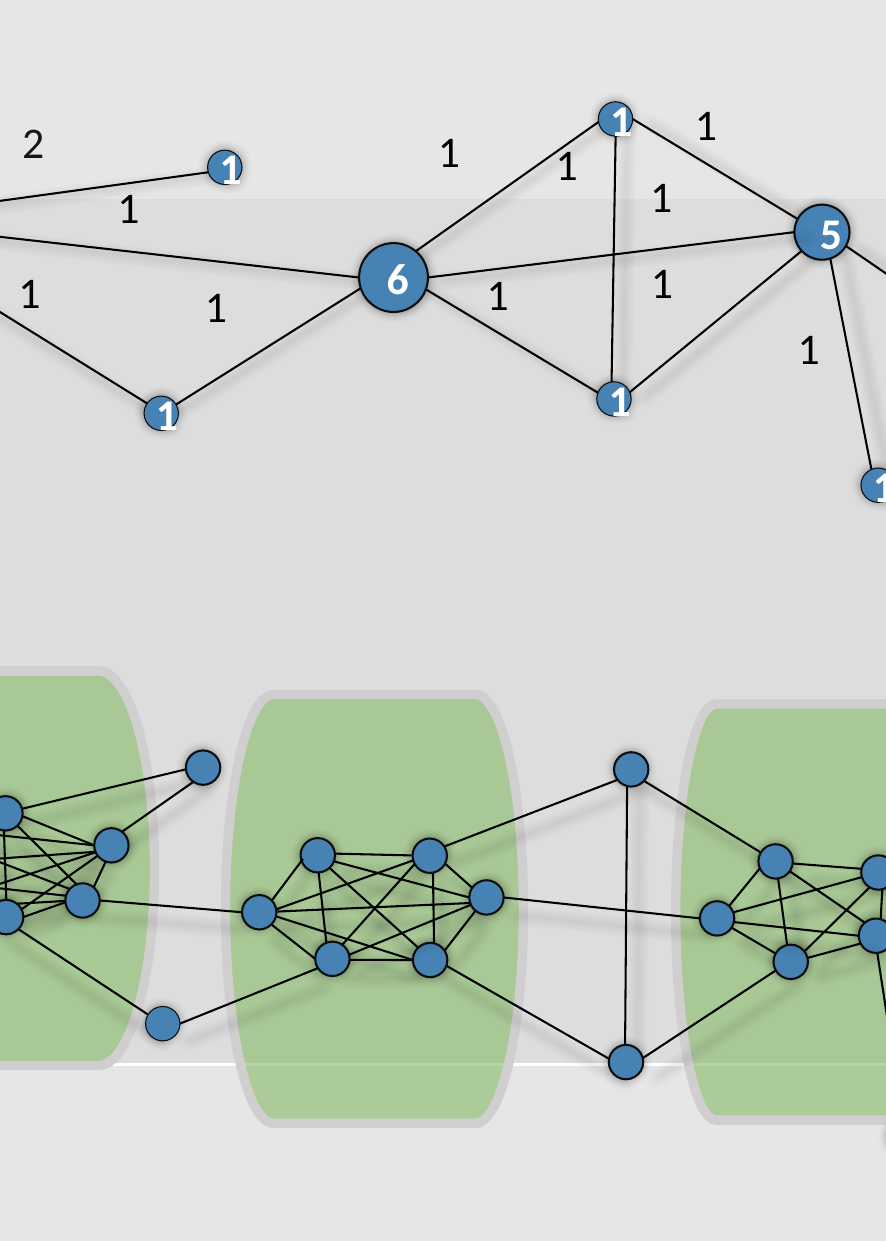

1
1
2
R=5
1
1
1
1
1
7

5
6
1
1
1
1
1
1
1
1
1
1